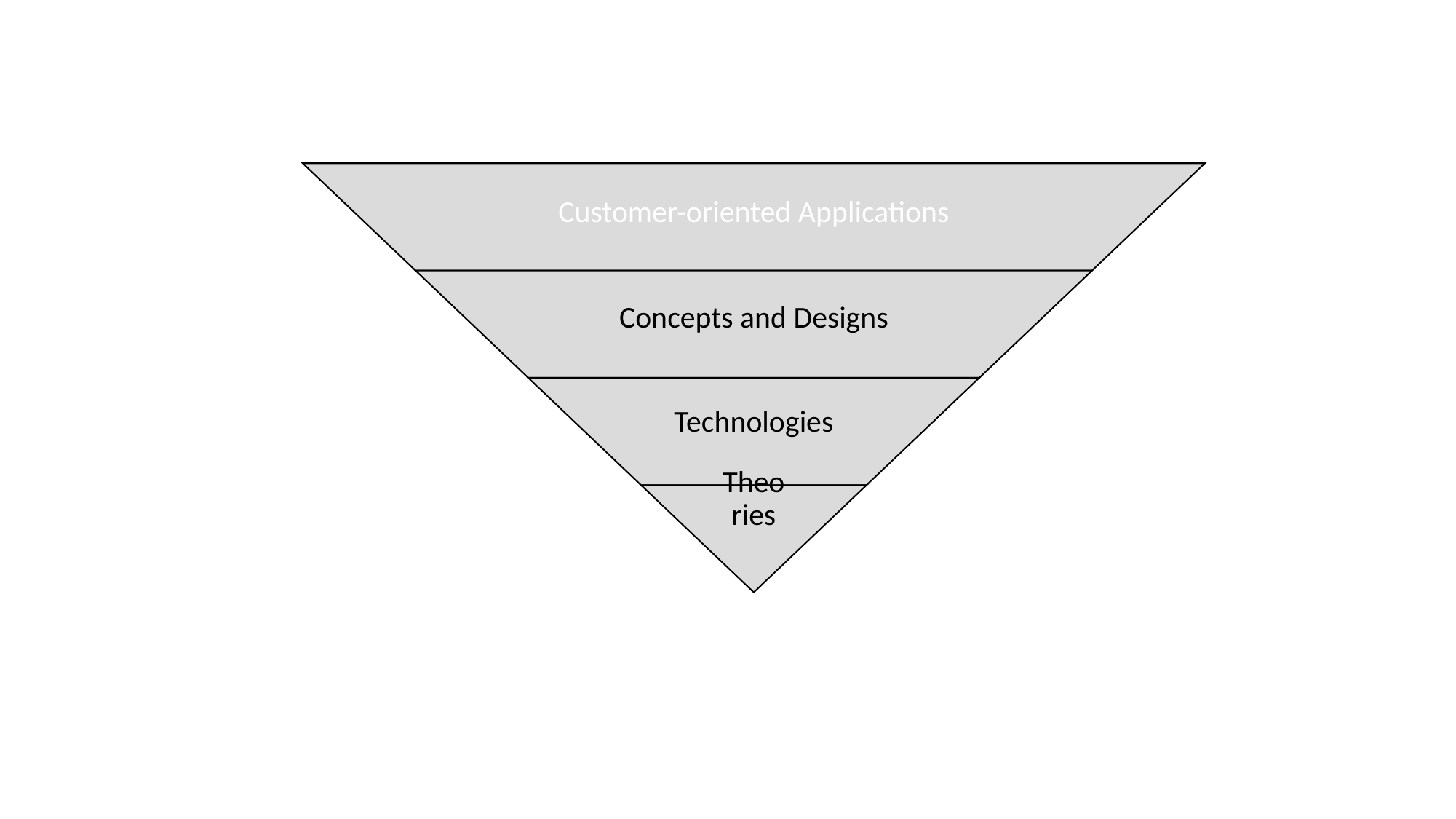

Customer-oriented Applications
Concepts and Designs
Technologies
Theories